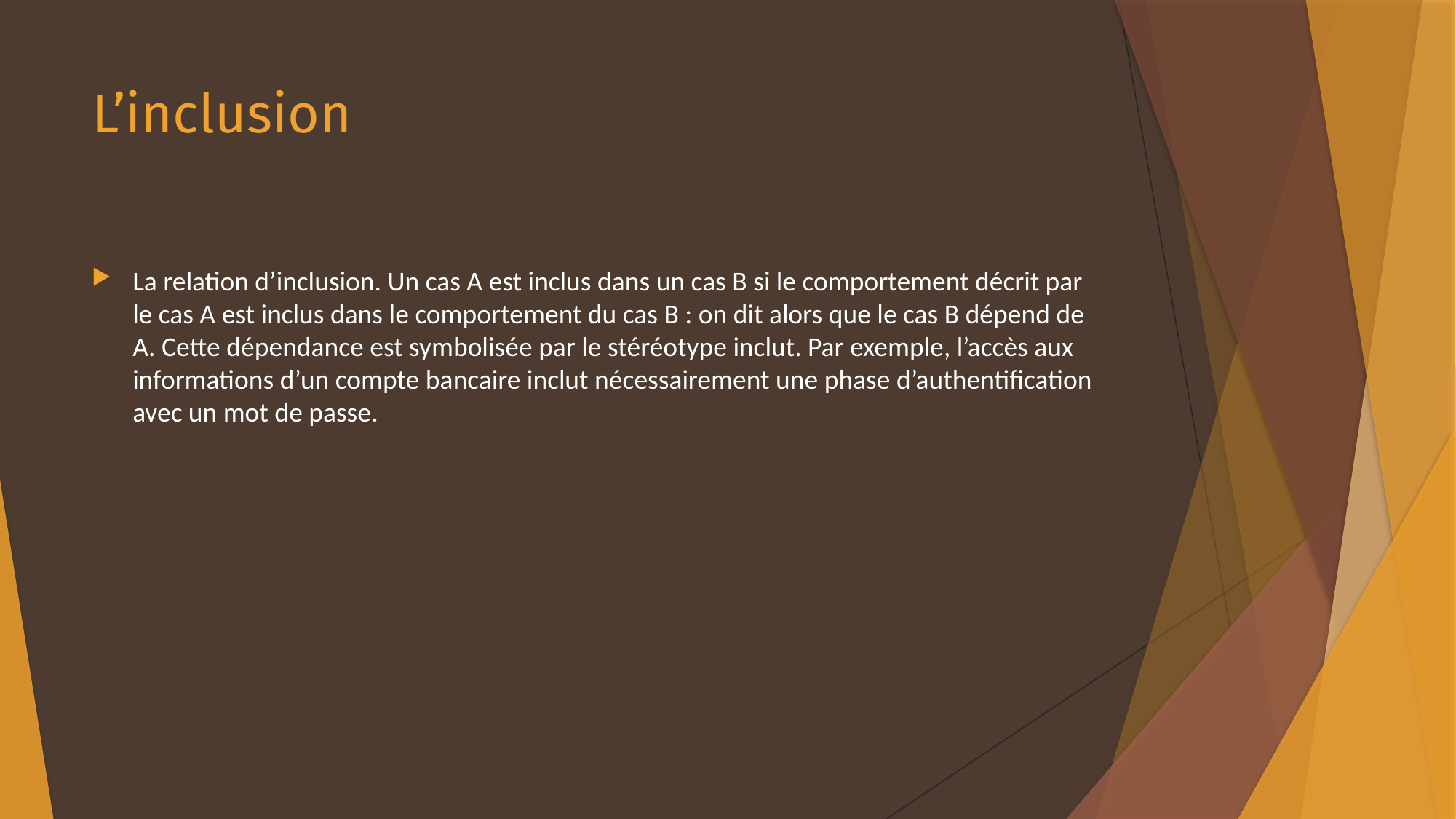

# L’inclusion
La relation d’inclusion. Un cas A est inclus dans un cas B si le comportement décrit par le cas A est inclus dans le comportement du cas B : on dit alors que le cas B dépend de A. Cette dépendance est symbolisée par le stéréotype inclut. Par exemple, l’accès aux informations d’un compte bancaire inclut nécessairement une phase d’authentification avec un mot de passe.